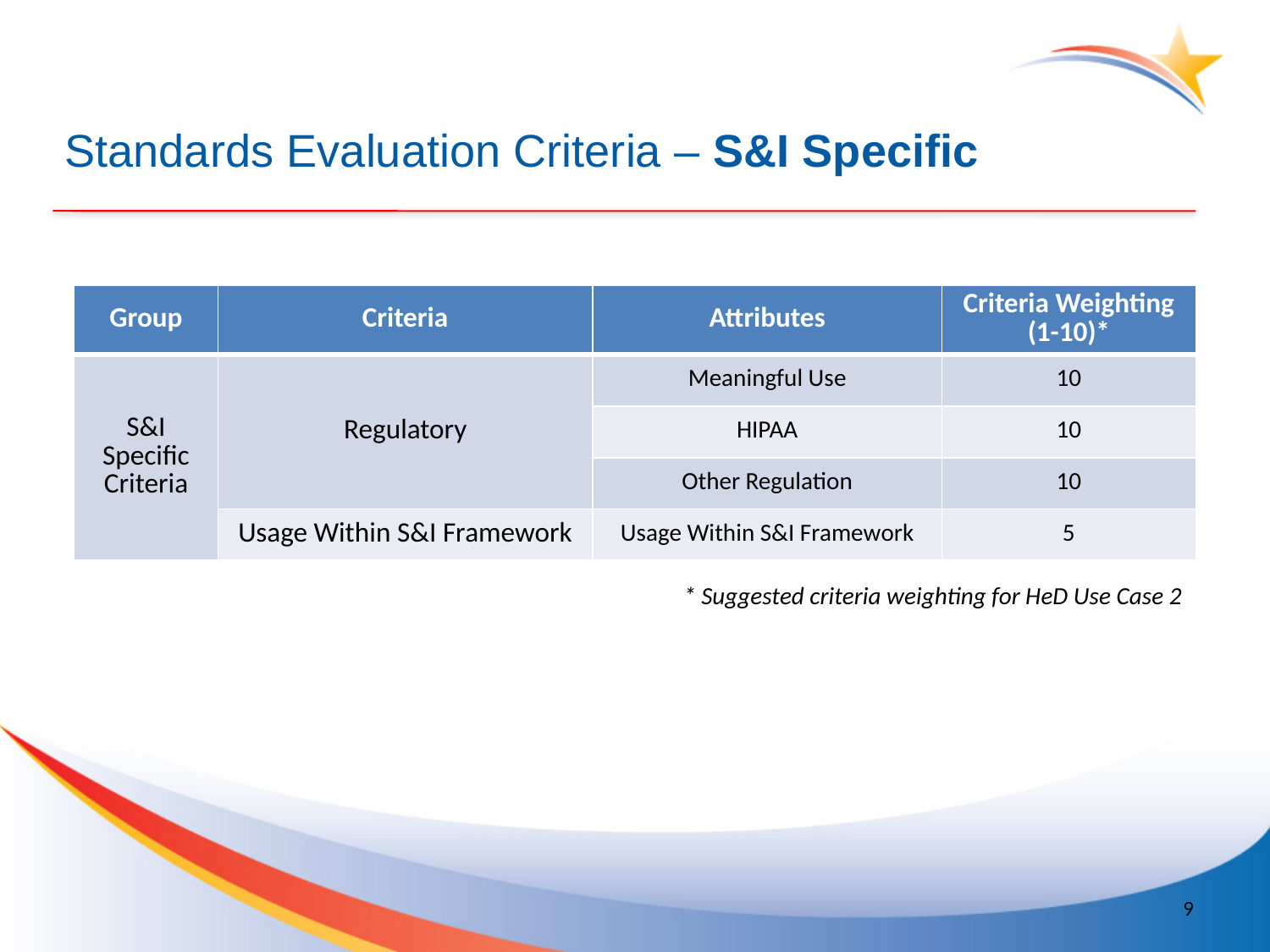

# Standards Evaluation Criteria – S&I Specific
| Group | Criteria | Attributes | Criteria Weighting (1-10)\* |
| --- | --- | --- | --- |
| S&I Specific Criteria | Regulatory | Meaningful Use | 10 |
|  |  | HIPAA | 10 |
|  |  | Other Regulation | 10 |
|  | Usage Within S&I Framework | Usage Within S&I Framework | 5 |
* Suggested criteria weighting for HeD Use Case 2
9